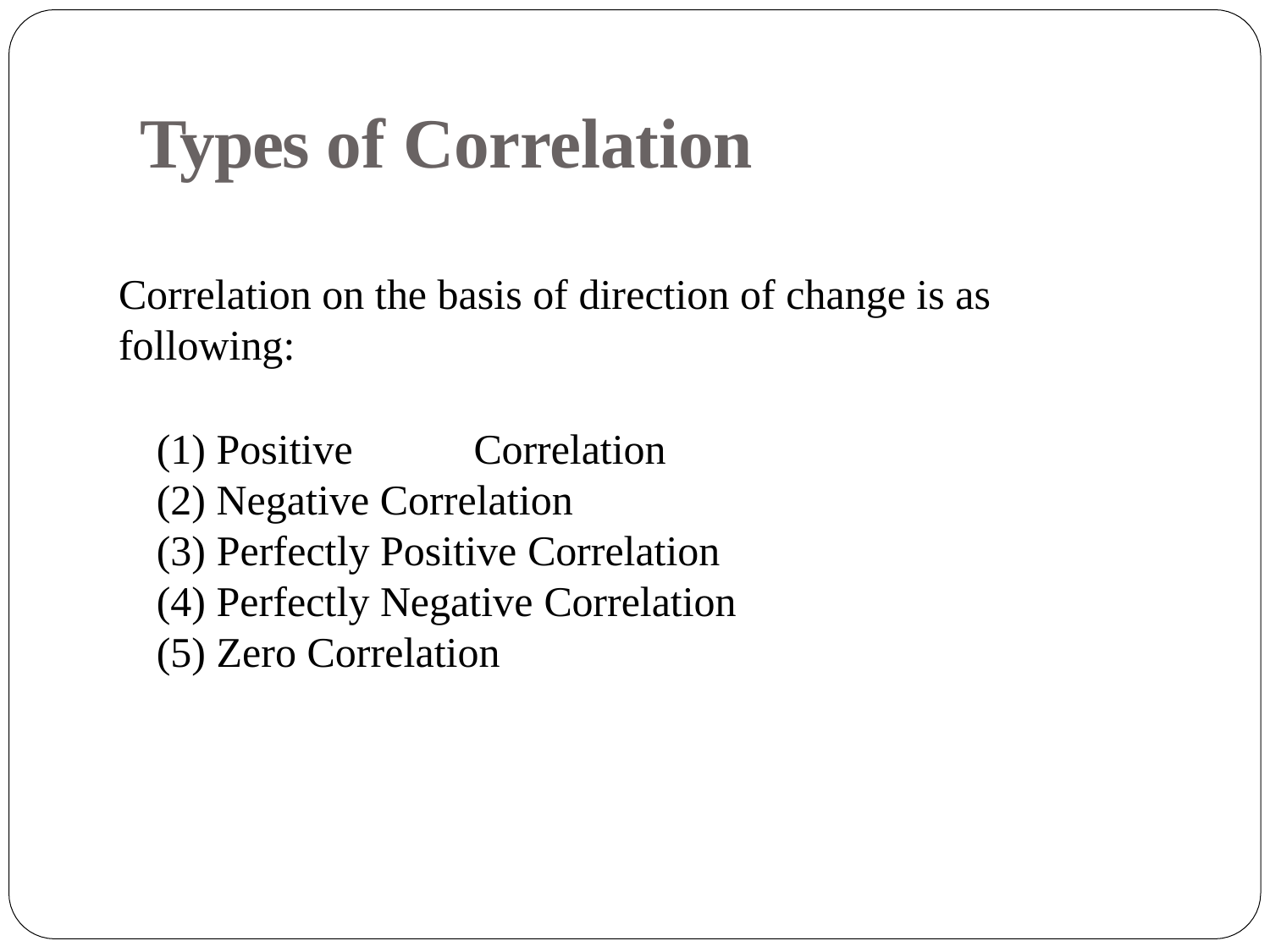

# Types of Correlation
Correlation on the basis of direction of change is as following:

Positive	Correlation
Negative Correlation
Perfectly Positive Correlation
Perfectly Negative Correlation
Zero Correlation